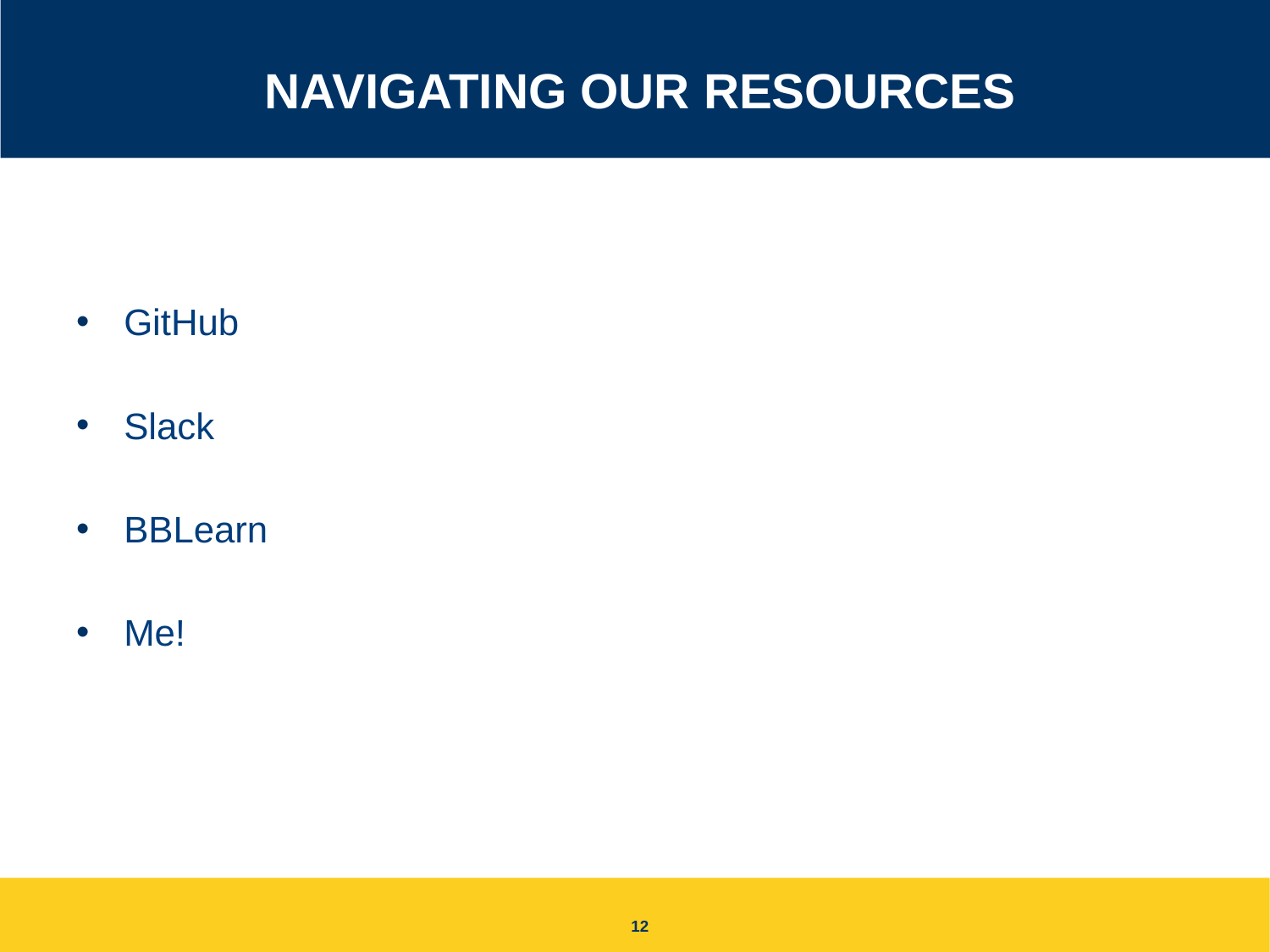

# Navigating our resources

GitHub

Slack

BBLearn

Me!
12